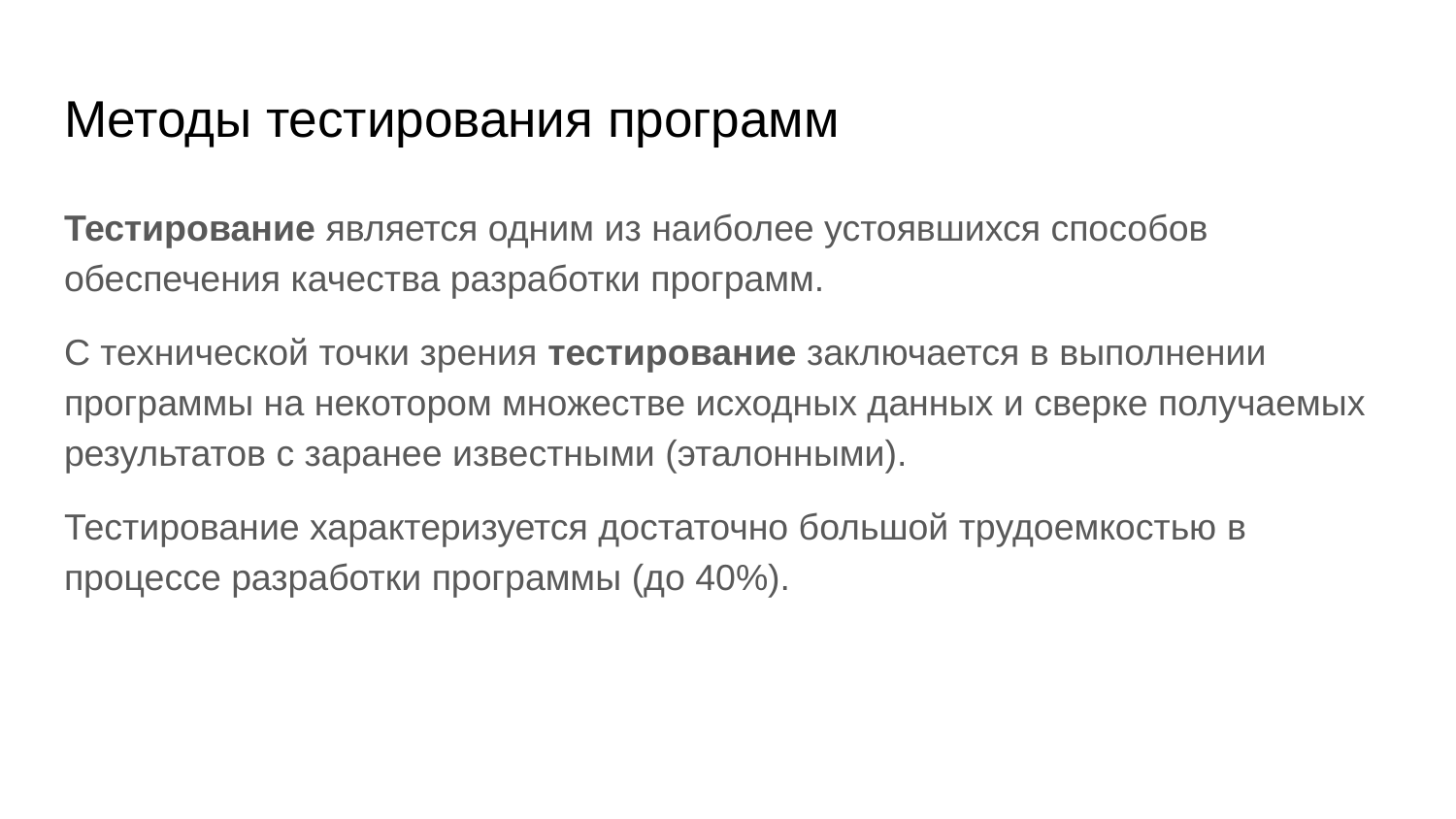

# Методы тестирования программ
Тестирование является одним из наиболее устоявшихся способов обеспечения качества разработки программ.
С технической точки зрения тестирование заключается в выполнении программы на некотором множестве исходных данных и сверке получаемых результатов с заранее известными (эталонными).
Тестирование характеризуется достаточно большой трудоемкостью в процессе разработки программы (до 40%).